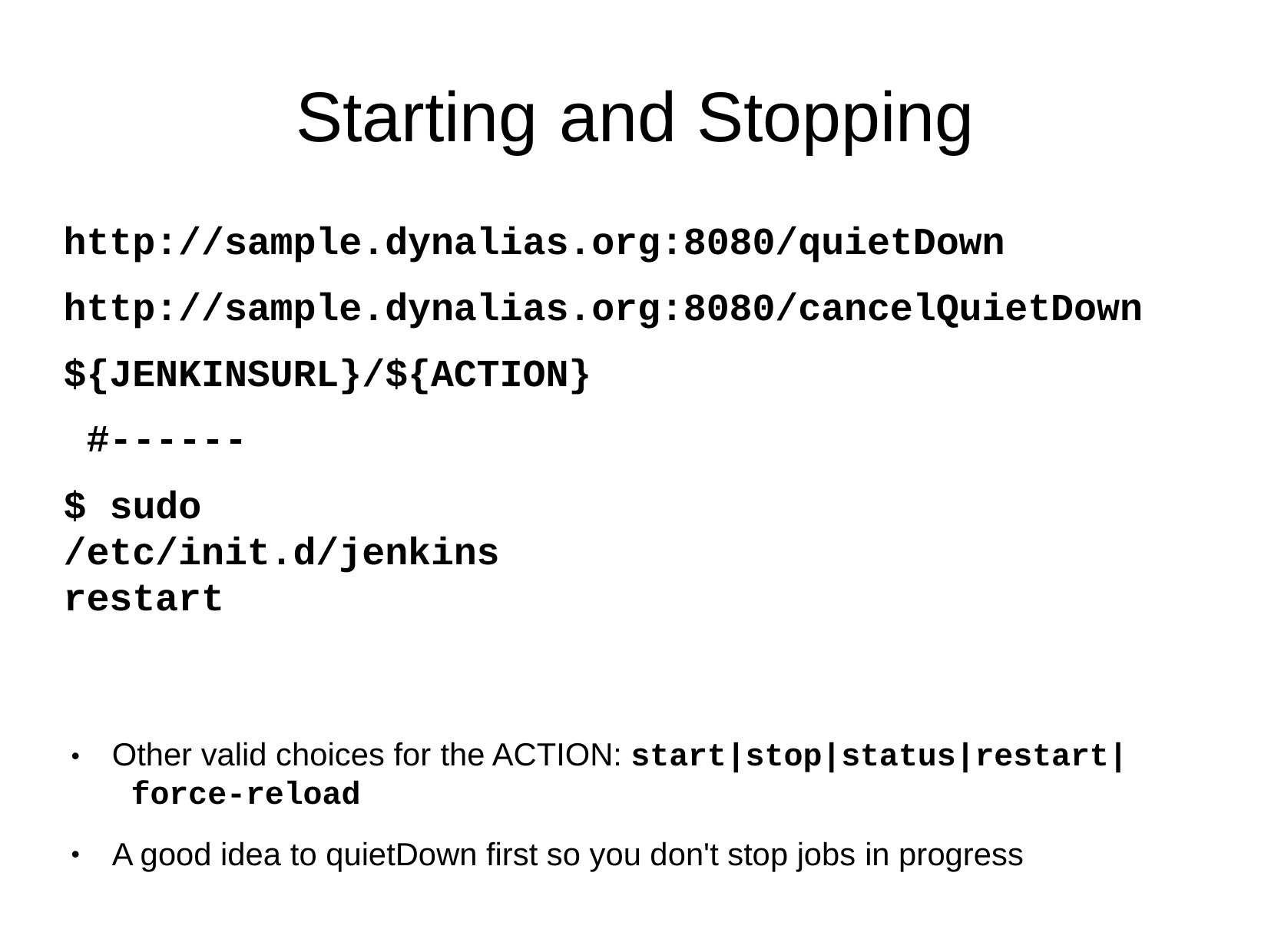

# Starting	and Stopping
http://sample.dynalias.org:8080/quietDown  http://sample.dynalias.org:8080/cancelQuietDown
${JENKINSURL}/${ACTION}  #------
$ sudo /etc/init.d/jenkins restart
Other valid choices for the ACTION: start|stop|status|restart|  force-reload
●
A good idea to quietDown first so you don't stop jobs in progress
●